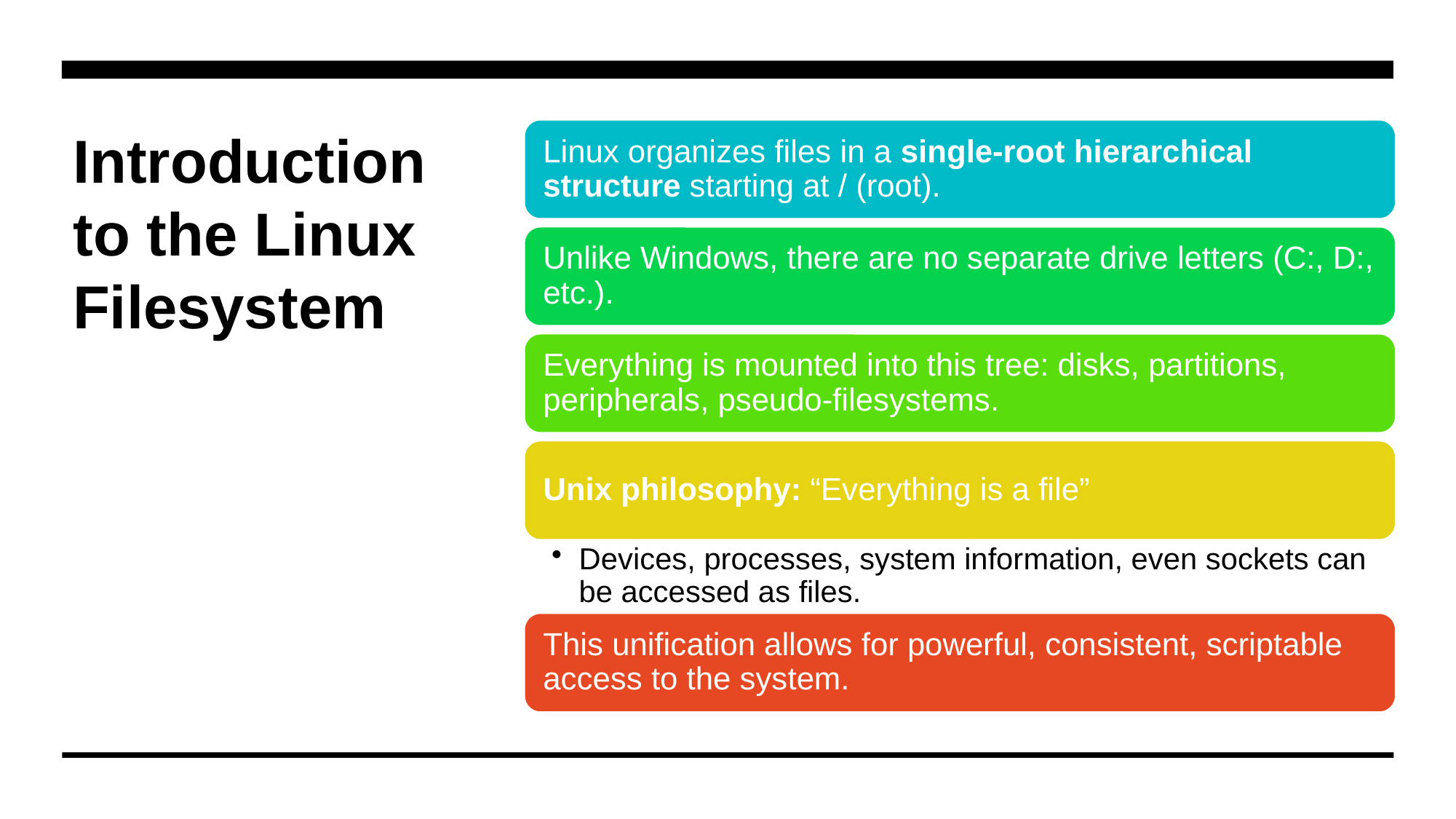

# Introduction to the Linux Filesystem
Linux organizes files in a single-root hierarchical structure starting at / (root).
Unlike Windows, there are no separate drive letters (C:, D:, etc.).
Everything is mounted into this tree: disks, partitions, peripherals, pseudo-filesystems.
Unix philosophy: “Everything is a file”
Devices, processes, system information, even sockets can be accessed as files.
This unification allows for powerful, consistent, scriptable access to the system.